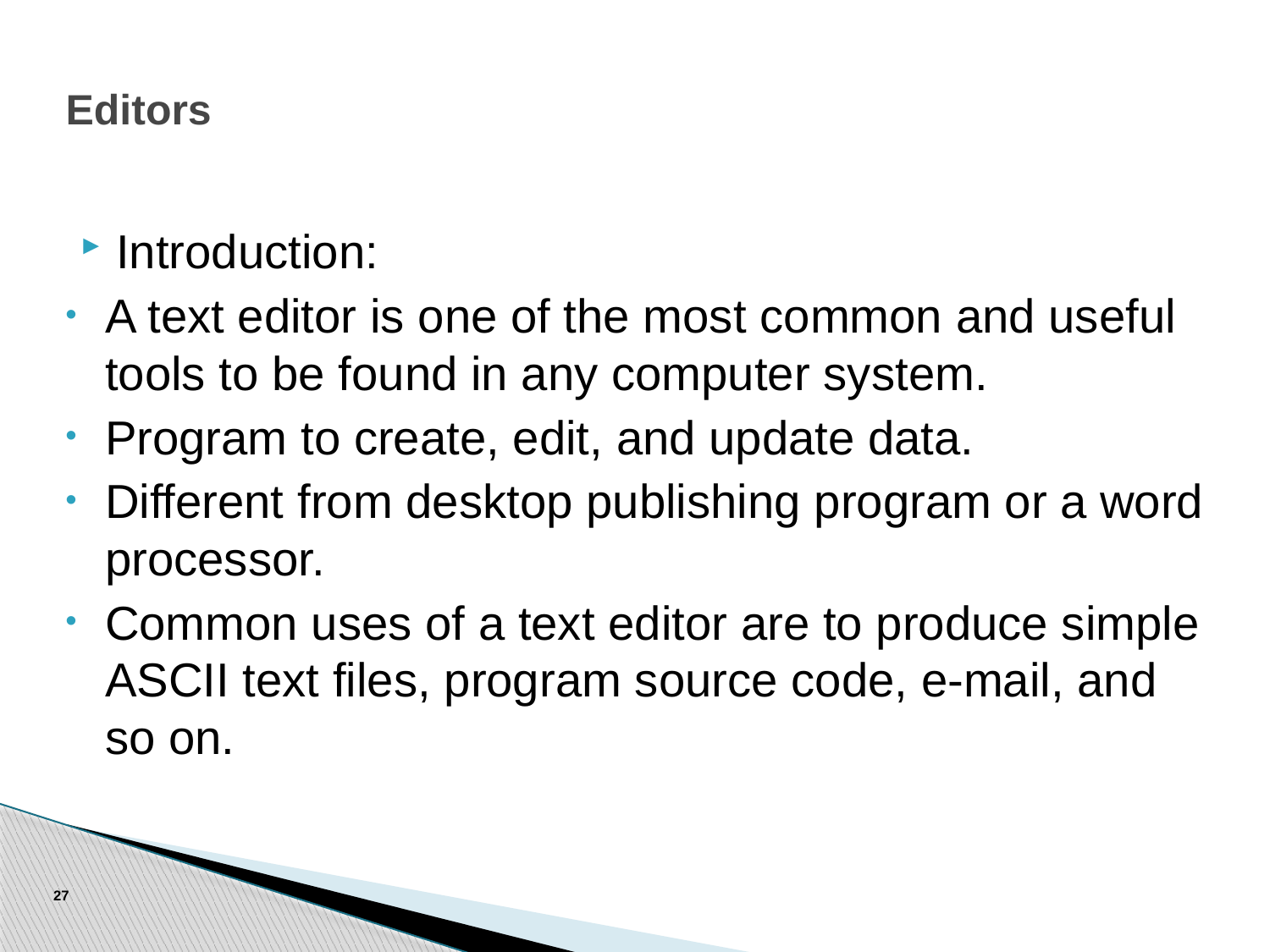

# Editors
Introduction:
A text editor is one of the most common and useful tools to be found in any computer system.
Program to create, edit, and update data.
Different from desktop publishing program or a word processor.
Common uses of a text editor are to produce simple ASCII text files, program source code, e-mail, and so on.
27